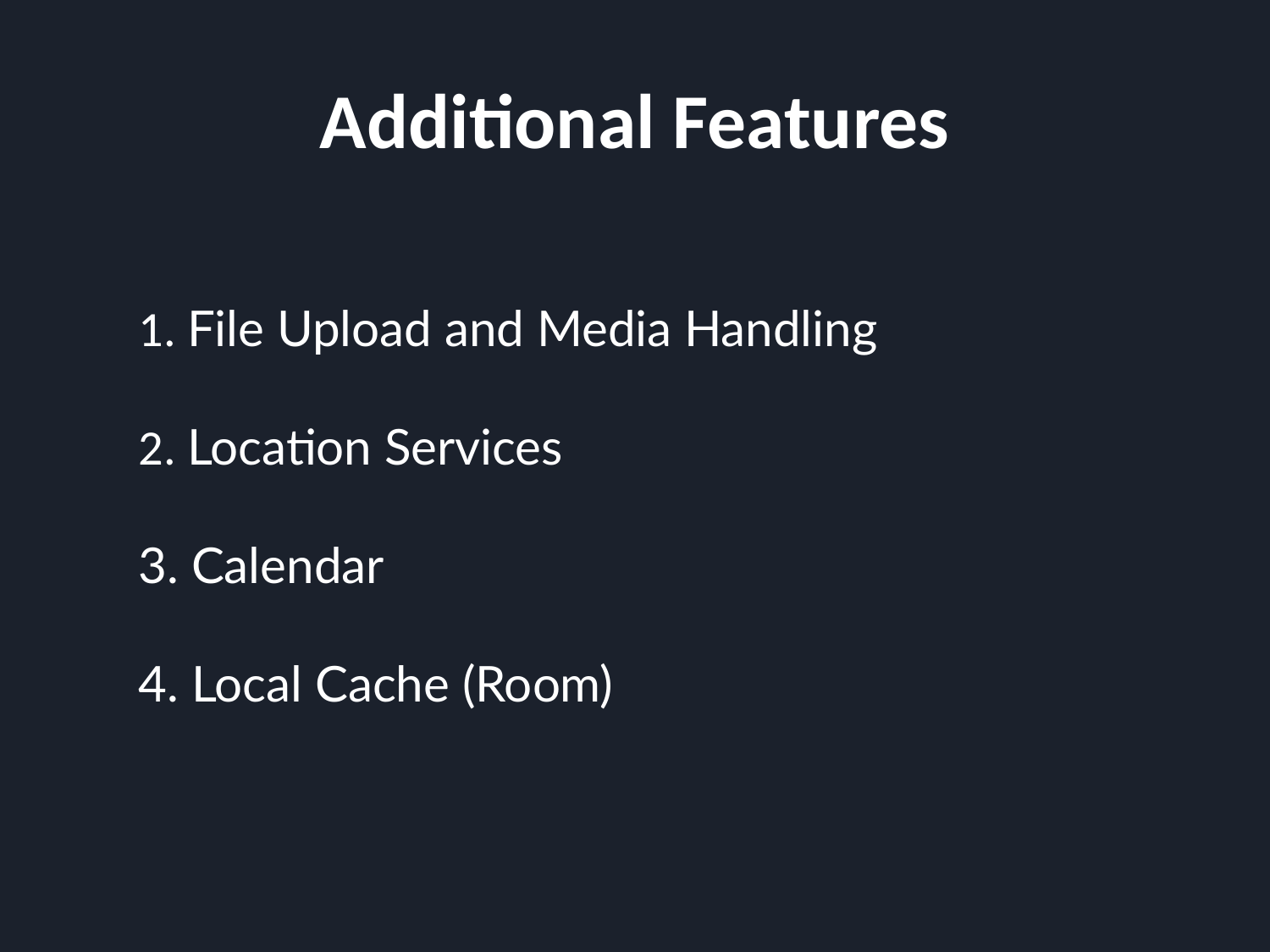

# Additional Features
1. File Upload and Media Handling
2. Location Services
3. Calendar
4. Local Cache (Room)
7